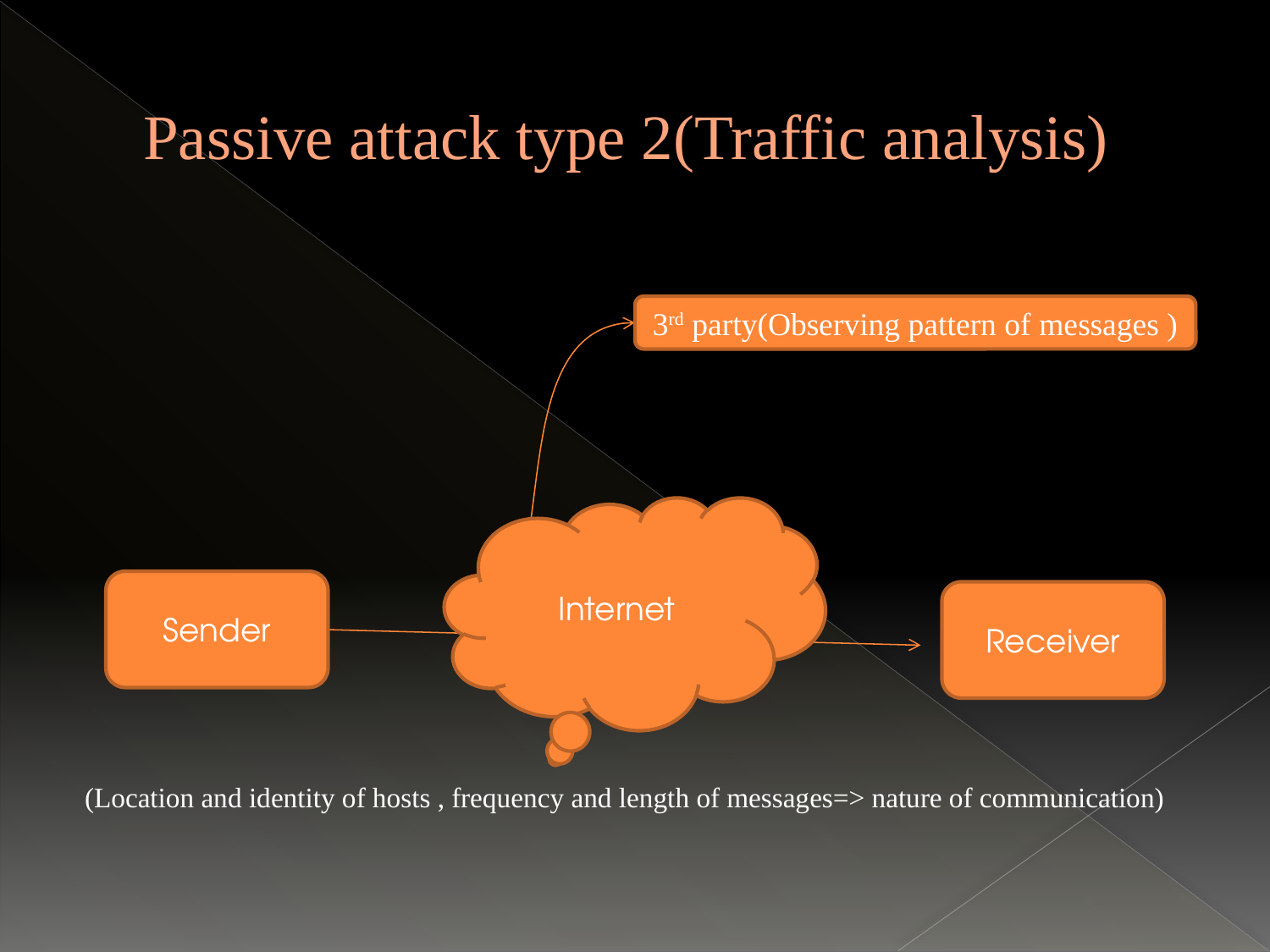

# Passive attack type 2(Traffic analysis)

(Location and identity of hosts , frequency and length of messages=> nature of communication)
3rd party(Observing pattern of messages )
Internet
Sender
Receiver